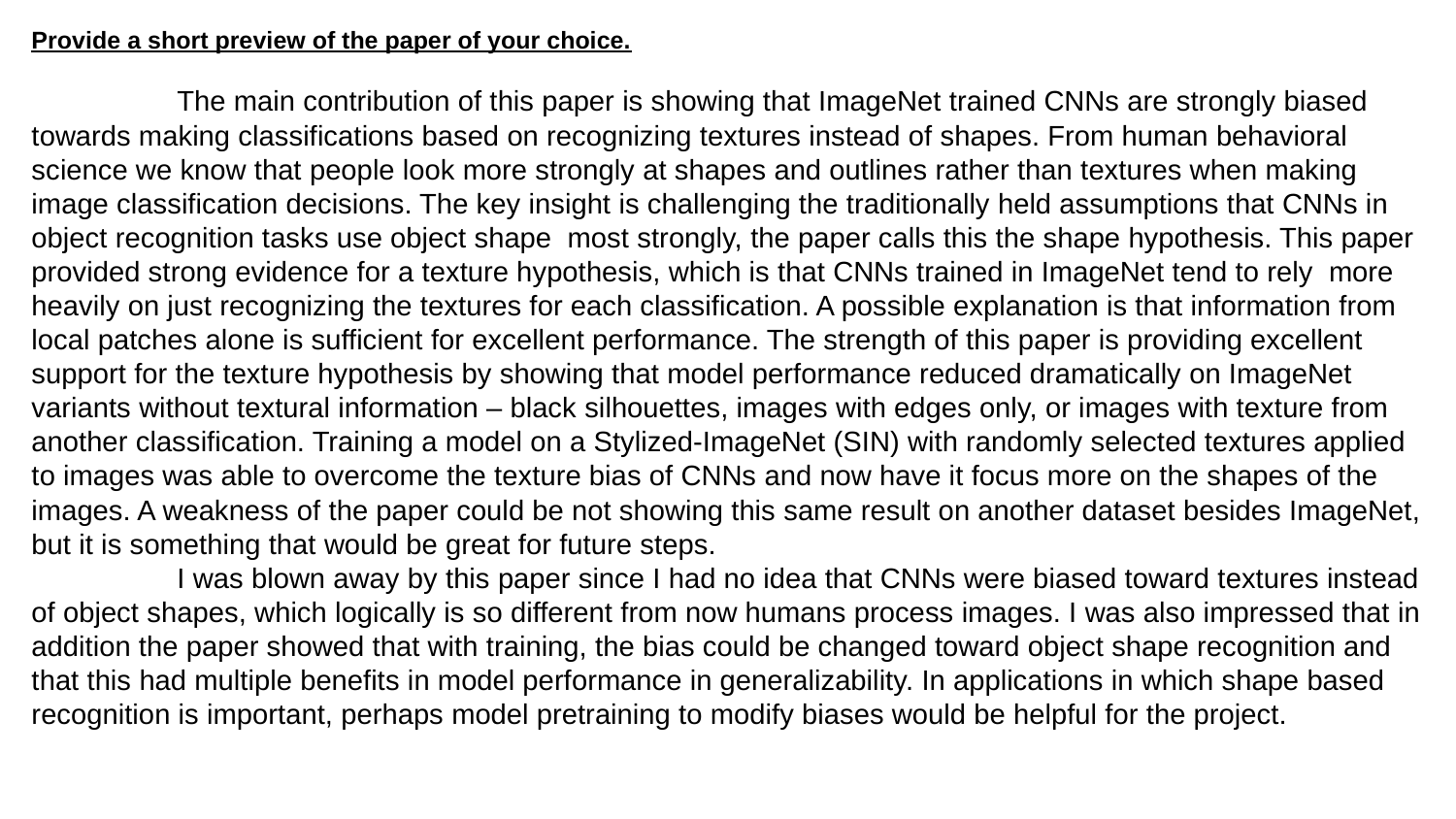

# Provide a short preview of the paper of your choice. The main contribution of this paper is showing that ImageNet trained CNNs are strongly biased towards making classifications based on recognizing textures instead of shapes. From human behavioral science we know that people look more strongly at shapes and outlines rather than textures when making image classification decisions. The key insight is challenging the traditionally held assumptions that CNNs in object recognition tasks use object shape  most strongly, the paper calls this the shape hypothesis. This paper provided strong evidence for a texture hypothesis, which is that CNNs trained in ImageNet tend to rely  more heavily on just recognizing the textures for each classification. A possible explanation is that information from local patches alone is sufficient for excellent performance. The strength of this paper is providing excellent support for the texture hypothesis by showing that model performance reduced dramatically on ImageNet variants without textural information – black silhouettes, images with edges only, or images with texture from another classification. Training a model on a Stylized-ImageNet (SIN) with randomly selected textures applied to images was able to overcome the texture bias of CNNs and now have it focus more on the shapes of the images. A weakness of the paper could be not showing this same result on another dataset besides ImageNet, but it is something that would be great for future steps. I was blown away by this paper since I had no idea that CNNs were biased toward textures instead of object shapes, which logically is so different from now humans process images. I was also impressed that in addition the paper showed that with training, the bias could be changed toward object shape recognition and that this had multiple benefits in model performance in generalizability. In applications in which shape based recognition is important, perhaps model pretraining to modify biases would be helpful for the project.